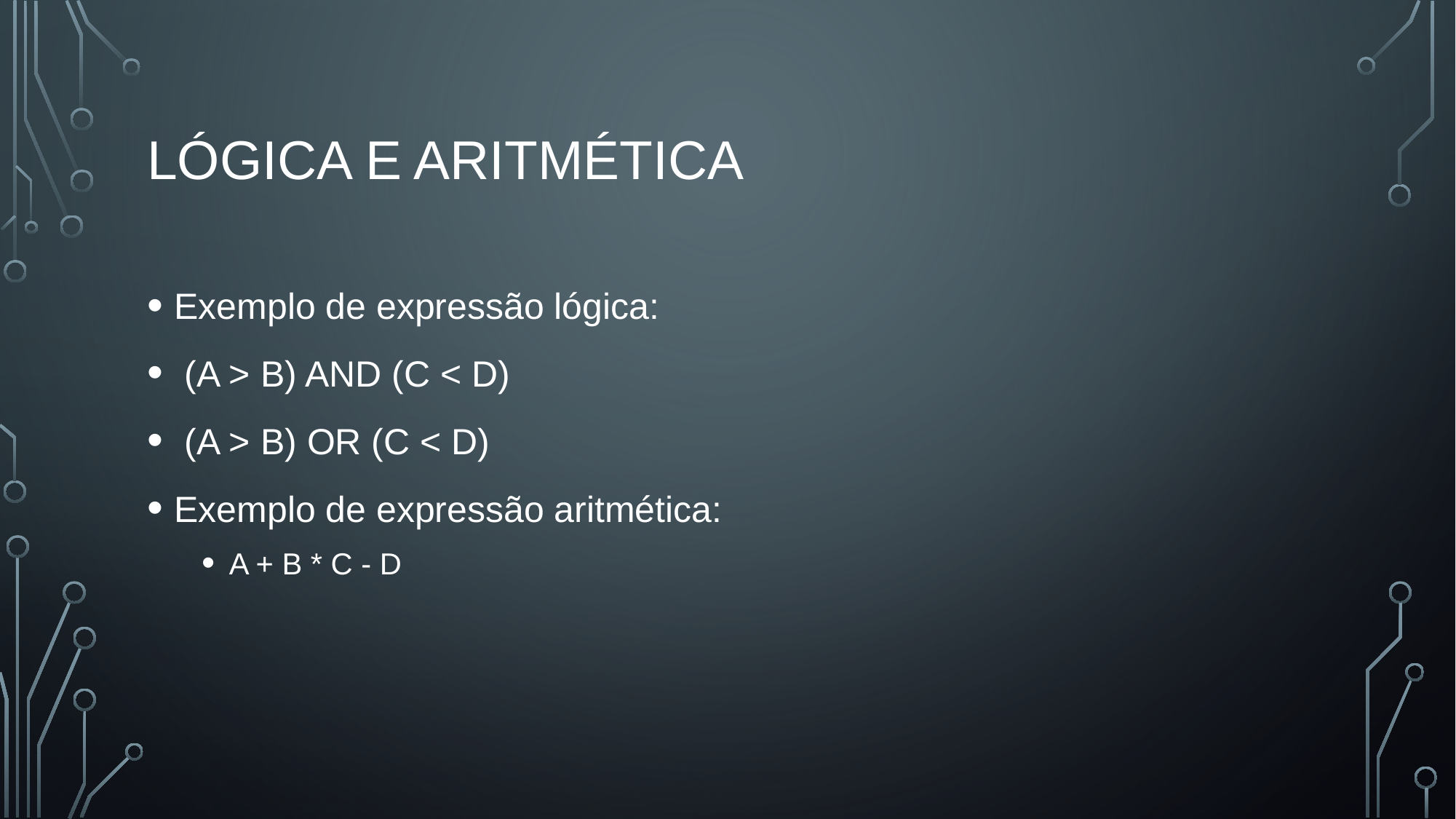

# Lógica e aritmética
Exemplo de expressão lógica:
 (A > B) AND (C < D)
 (A > B) OR (C < D)
Exemplo de expressão aritmética:
A + B * C - D